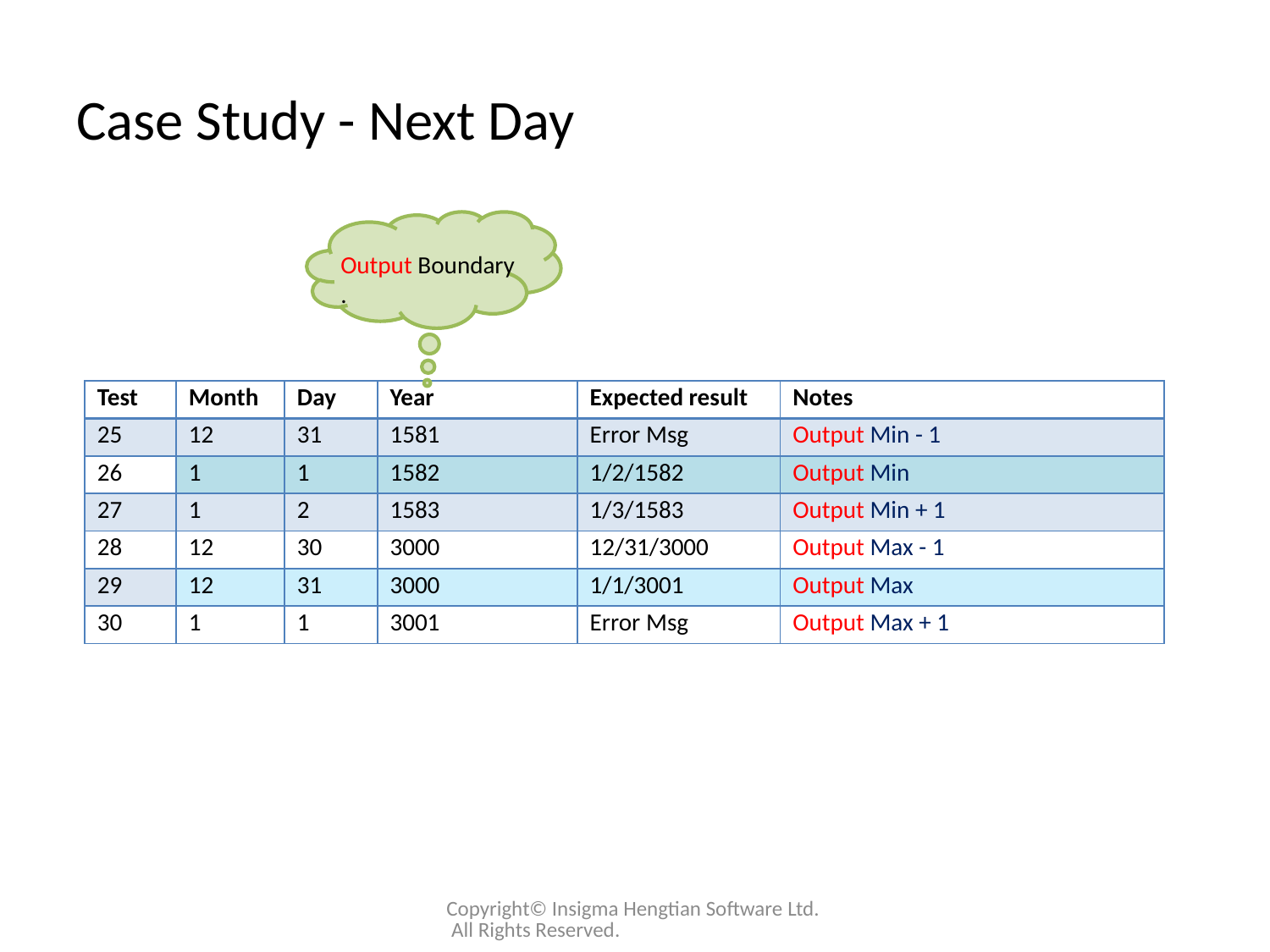

# Case Study - Next Day

Output Boundary
.
| Test | Month | Day | Year | Expected result | Notes |
| --- | --- | --- | --- | --- | --- |
| 25 | 12 | 31 | 1581 | Error Msg | Output Min - 1 |
| 26 | 1 | 1 | 1582 | 1/2/1582 | Output Min |
| 27 | 1 | 2 | 1583 | 1/3/1583 | Output Min + 1 |
| 28 | 12 | 30 | 3000 | 12/31/3000 | Output Max - 1 |
| 29 | 12 | 31 | 3000 | 1/1/3001 | Output Max |
| 30 | 1 | 1 | 3001 | Error Msg | Output Max + 1 |
Copyright© Insigma Hengtian Software Ltd. All Rights Reserved.